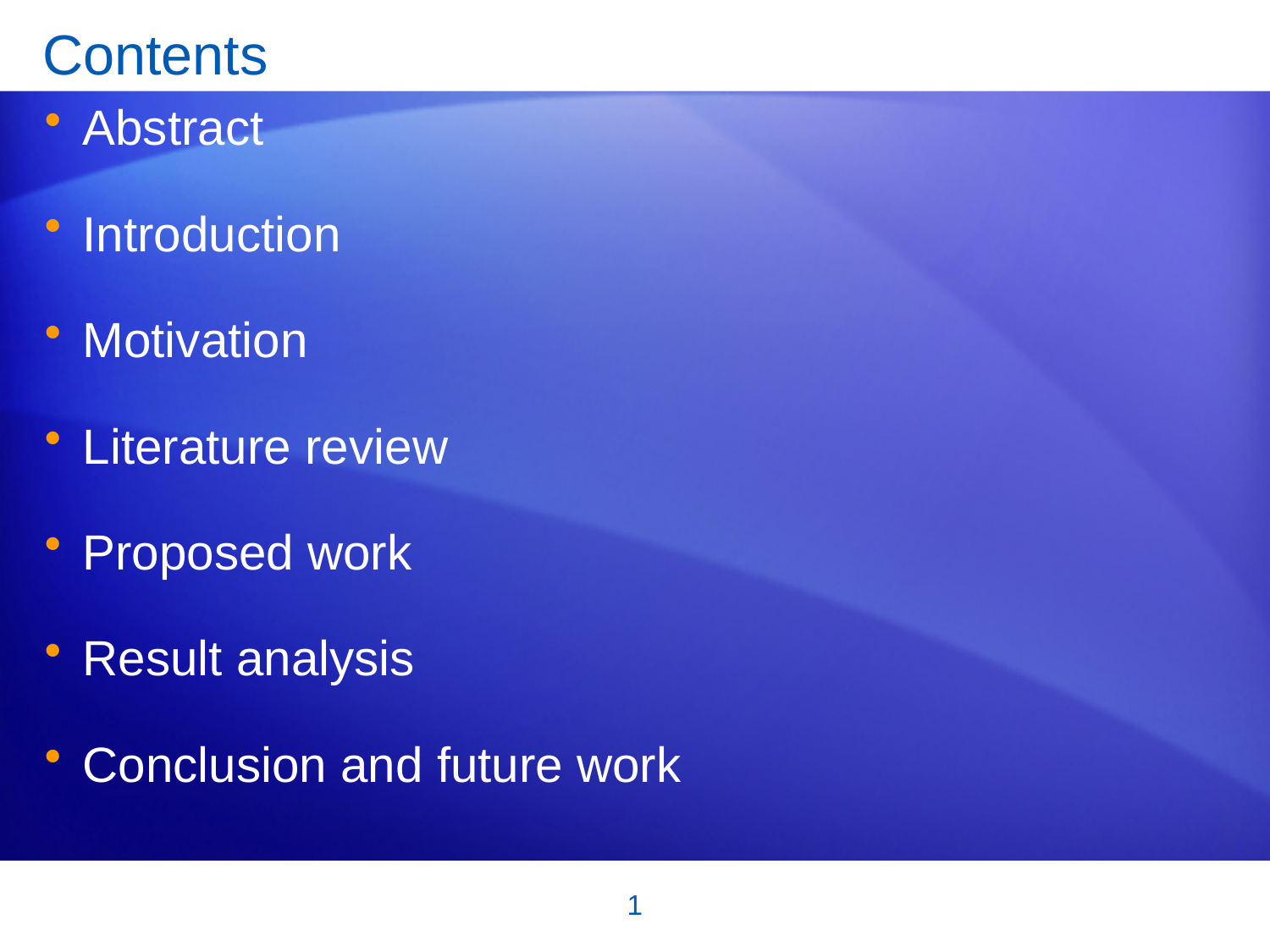

# Contents
Abstract
Introduction
Motivation
Literature review
Proposed work
Result analysis
Conclusion and future work

1